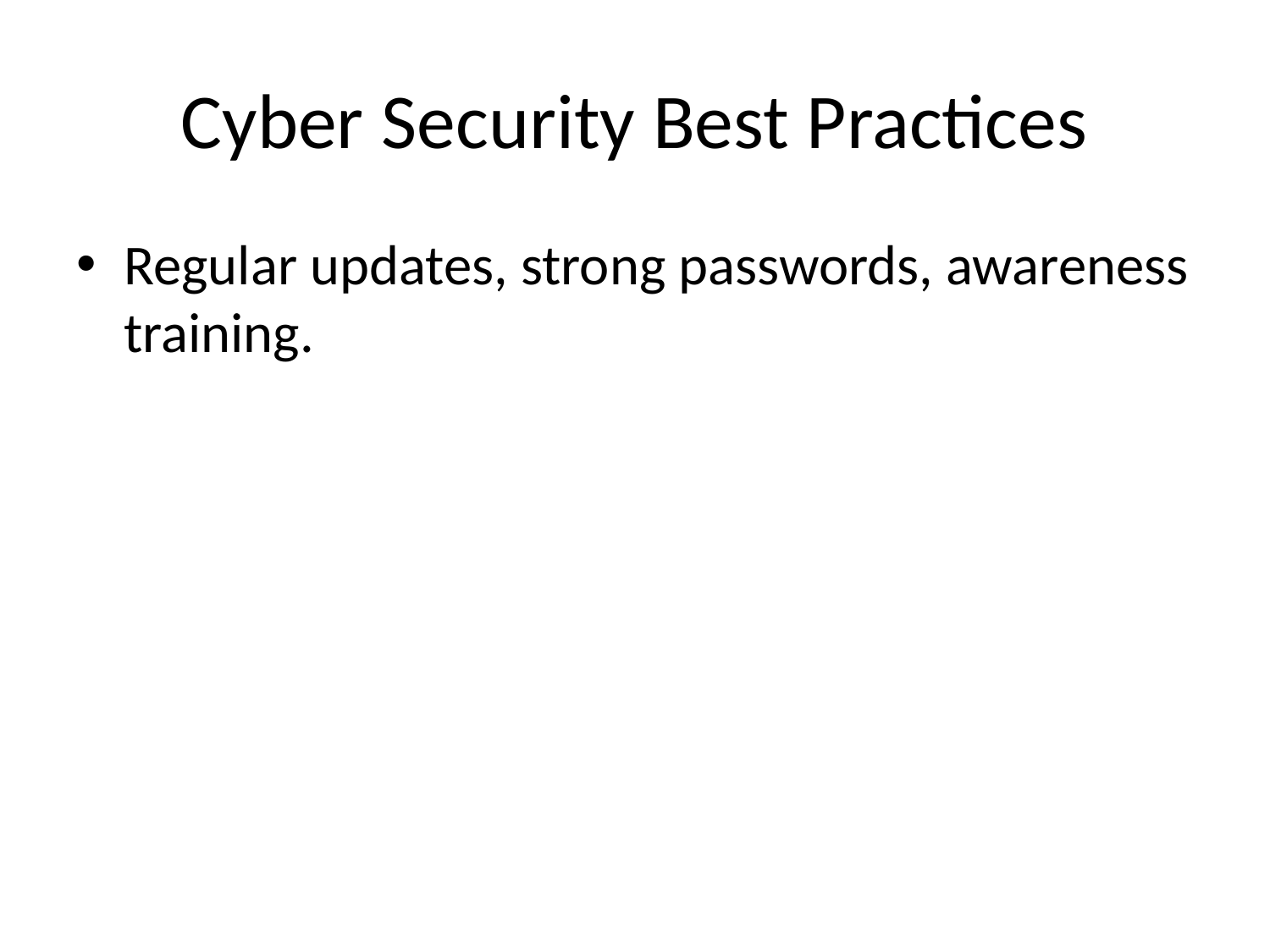

# Cyber Security Best Practices
Regular updates, strong passwords, awareness training.